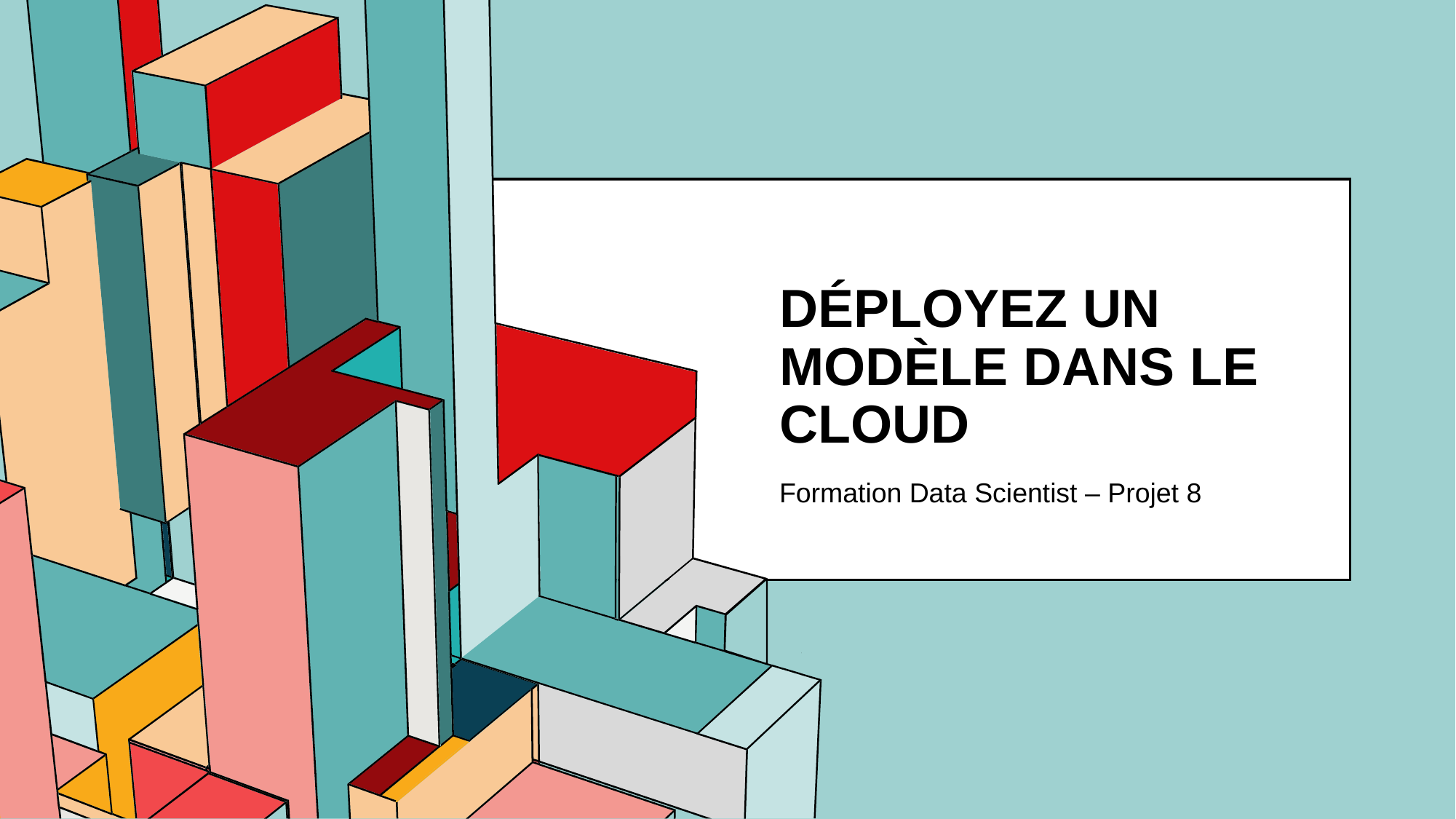

# Déployez un modèle dans le cloud
Formation Data Scientist – Projet 8